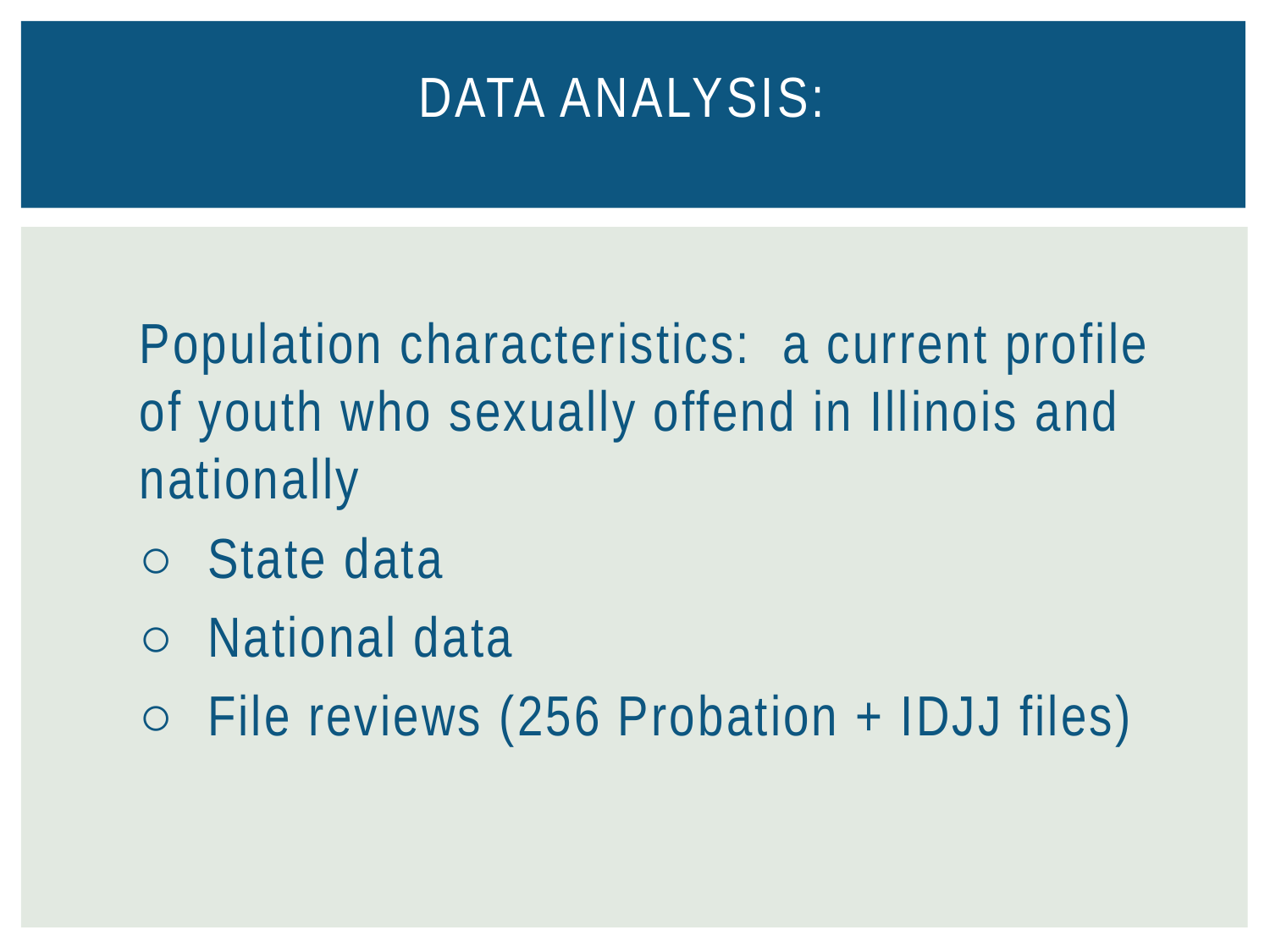

# Data analysis:

Population characteristics:  a current profile of youth who sexually offend in Illinois and nationally
○  State data
○  National data
○  File reviews (256 Probation + IDJJ files)